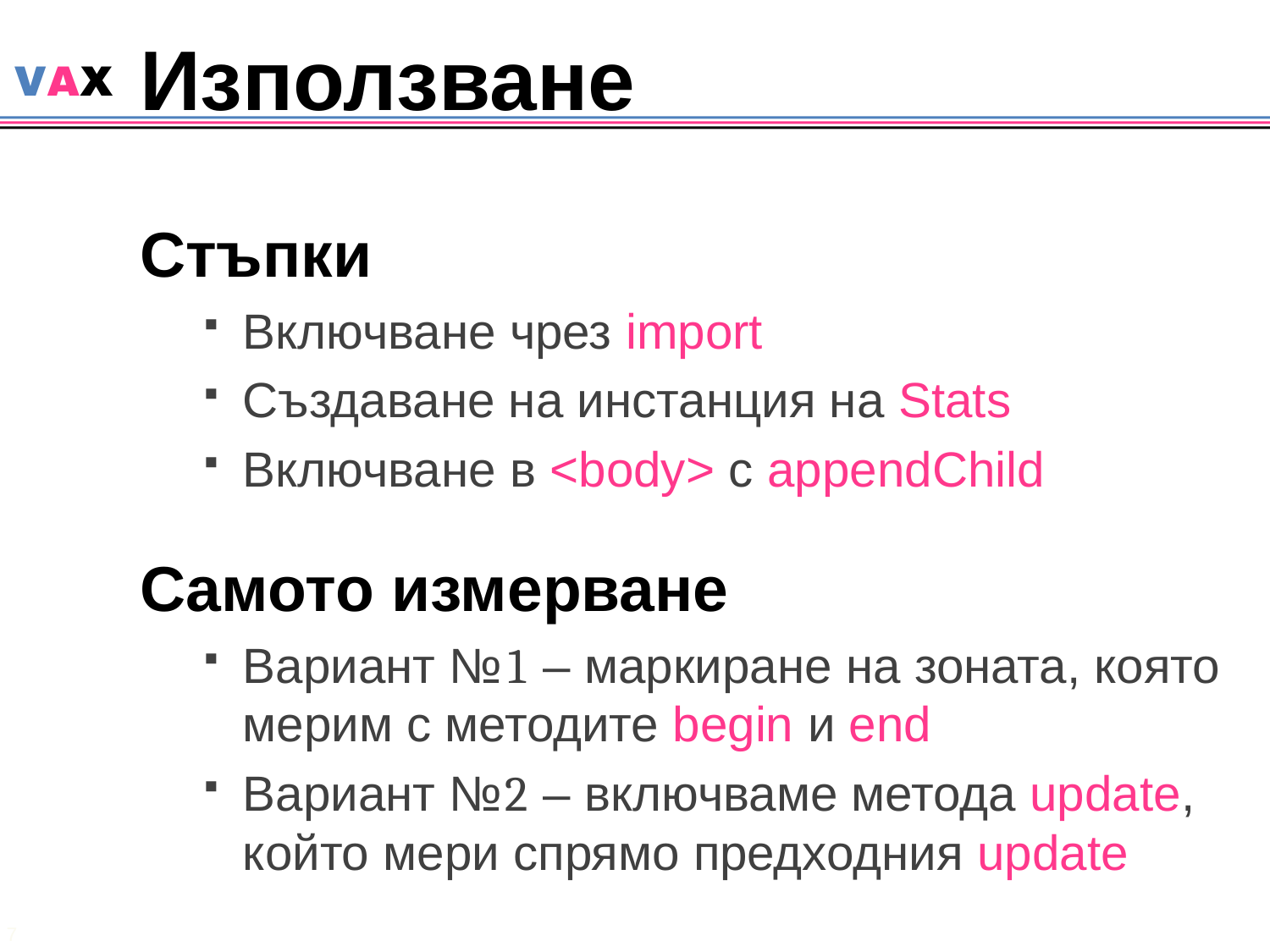

# Използване
Стъпки
Включване чрез import
Създаване на инстанция на Stats
Включване в <body> с appendChild
Самото измерване
Вариант №1 – маркиране на зоната, която мерим с методите begin и end
Вариант №2 – включваме метода update, който мери спрямо предходния update